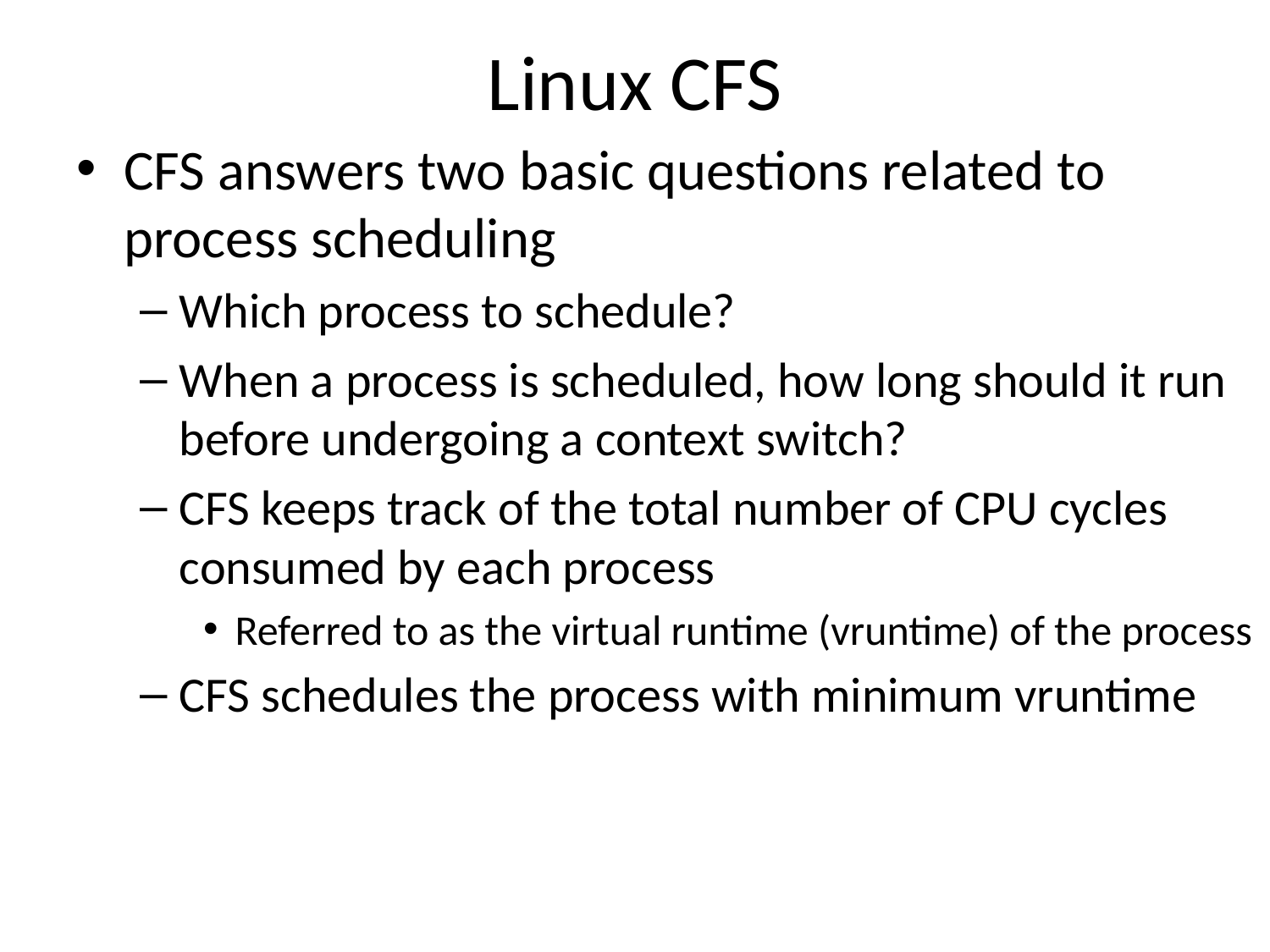

# Linux CFS
CFS answers two basic questions related to process scheduling
Which process to schedule?
When a process is scheduled, how long should it run before undergoing a context switch?
CFS keeps track of the total number of CPU cycles consumed by each process
Referred to as the virtual runtime (vruntime) of the process
CFS schedules the process with minimum vruntime